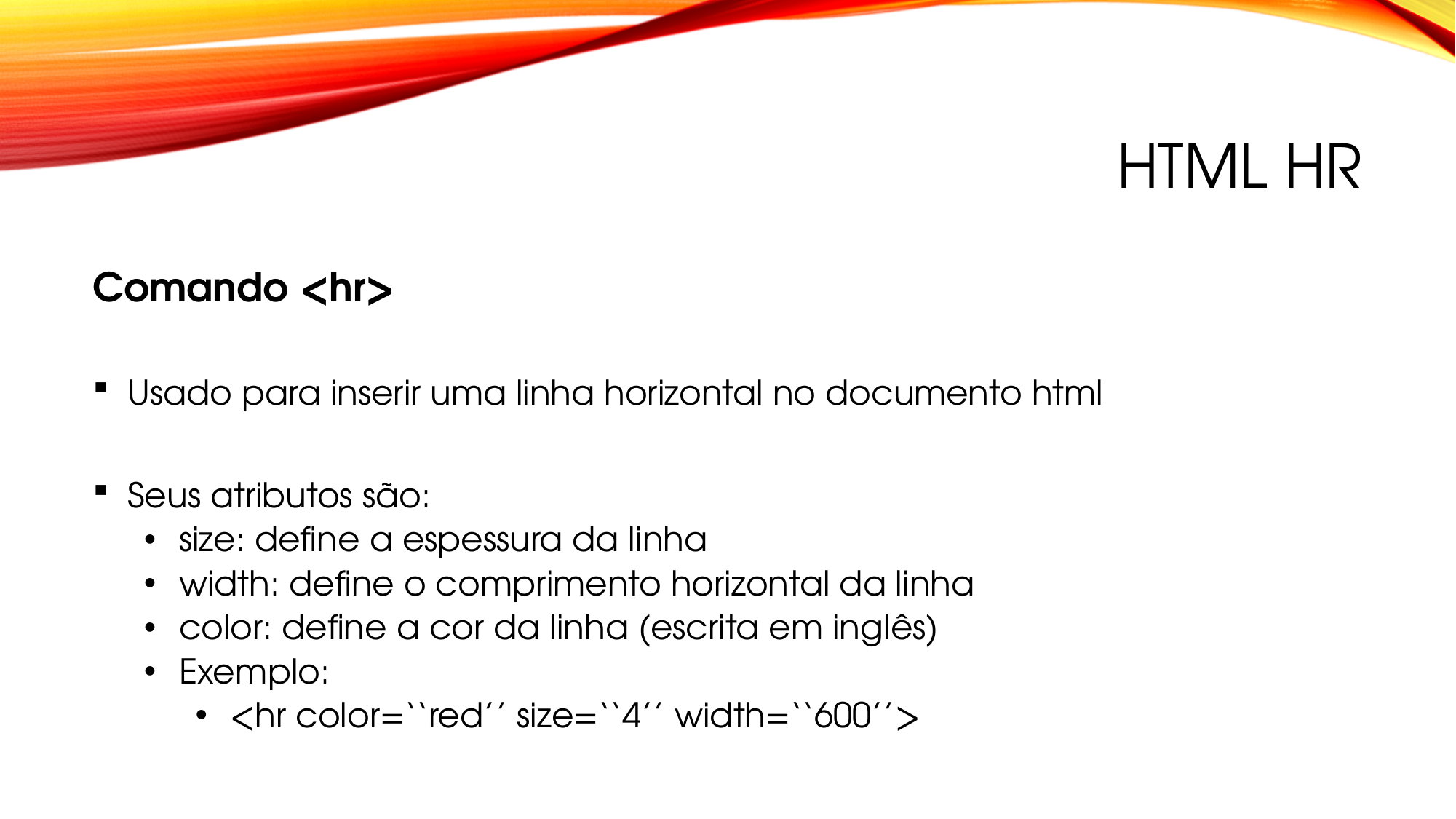

# Html hr
Comando <hr>

 Usado para inserir uma linha horizontal no documento html

 Seus atributos são:
 size: define a espessura da linha
 width: define o comprimento horizontal da linha
 color: define a cor da linha (escrita em inglês)
 Exemplo:
 <hr color=‘‘red’’ size=‘‘4’’ width=‘‘600’’>